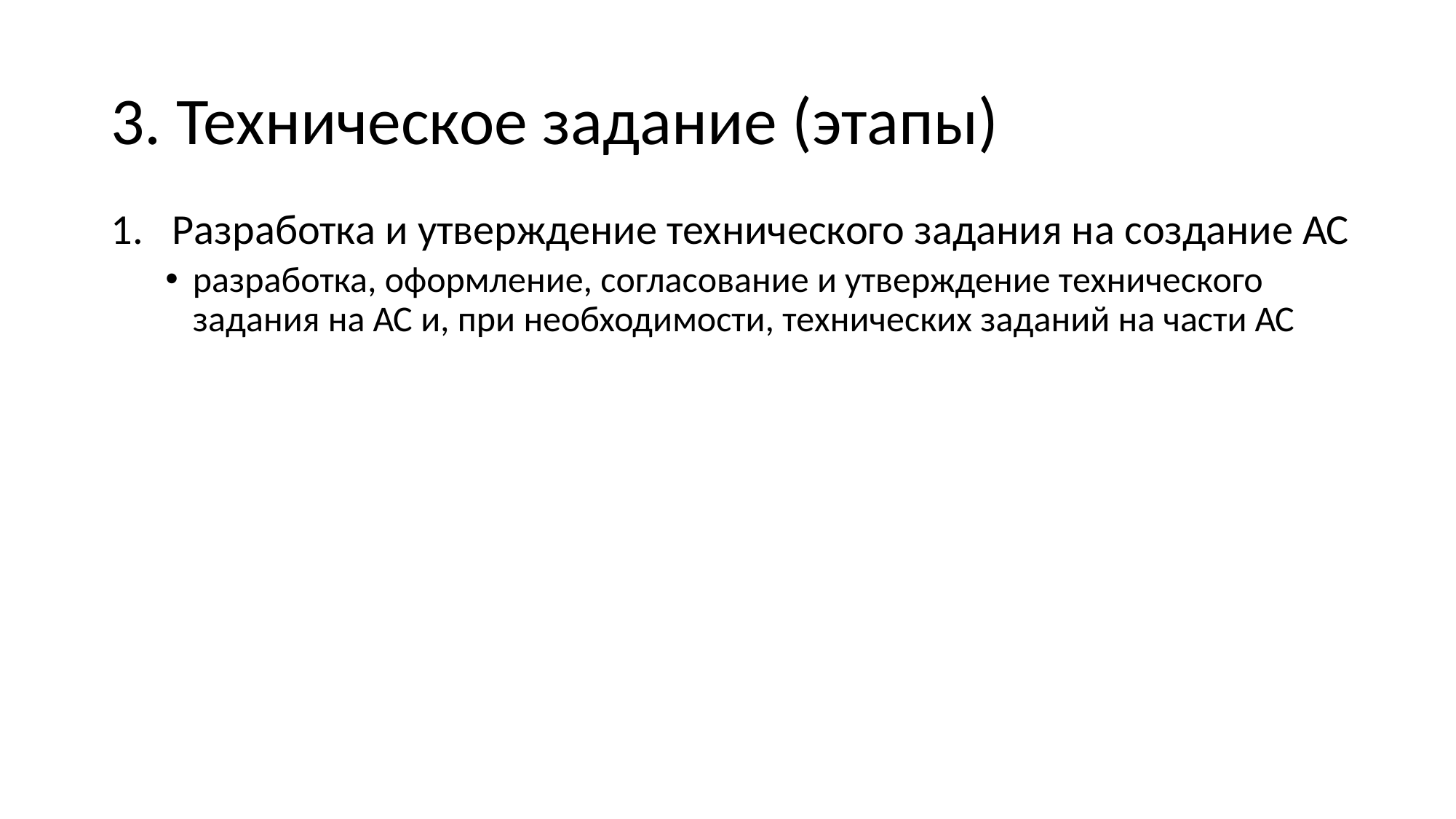

# 3. Техническое задание (этапы)
Разработка и утверждение технического задания на создание АС
разработка, оформление, согласование и утверждение технического задания на АС и, при необходимости, технических заданий на части АС